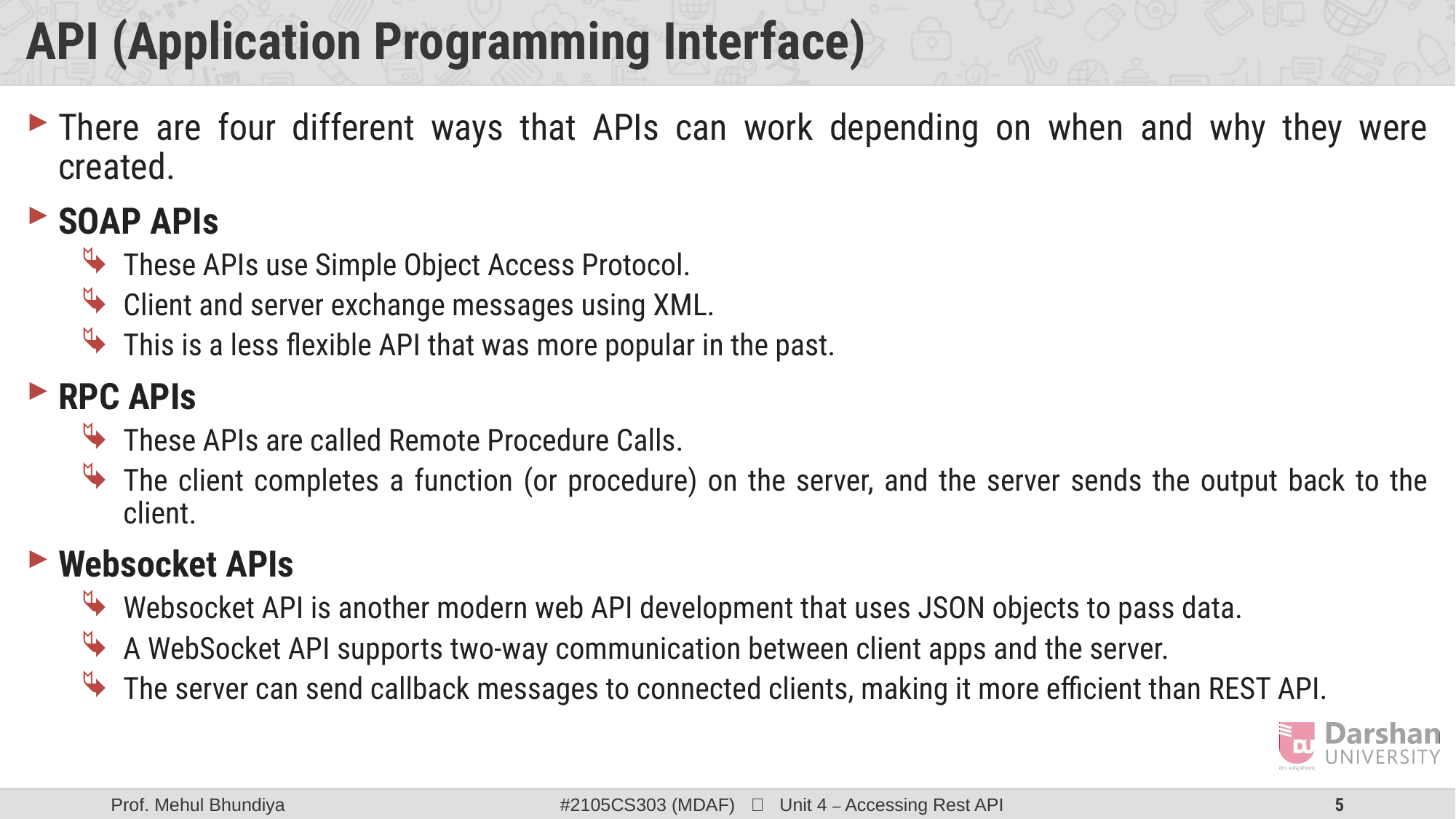

# API (Application Programming Interface)
There are four different ways that APIs can work depending on when and why they were created.
SOAP APIs
These APIs use Simple Object Access Protocol.
Client and server exchange messages using XML.
This is a less flexible API that was more popular in the past.
RPC APIs
These APIs are called Remote Procedure Calls.
The client completes a function (or procedure) on the server, and the server sends the output back to the client.
Websocket APIs
Websocket API is another modern web API development that uses JSON objects to pass data.
A WebSocket API supports two-way communication between client apps and the server.
The server can send callback messages to connected clients, making it more efficient than REST API.